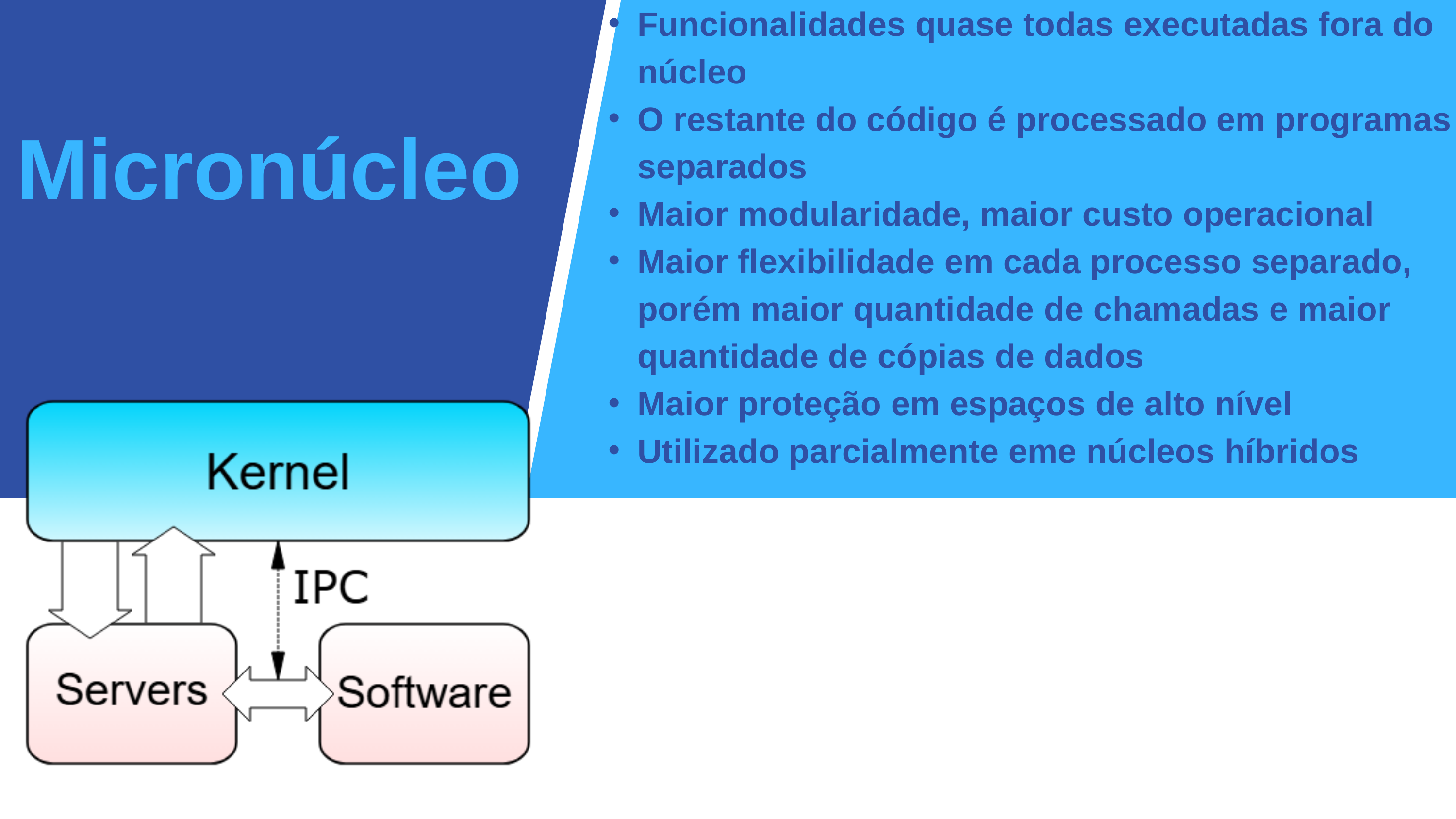

Funcionalidades quase todas executadas fora do núcleo
O restante do código é processado em programas separados
Maior modularidade, maior custo operacional
Maior flexibilidade em cada processo separado, porém maior quantidade de chamadas e maior quantidade de cópias de dados
Maior proteção em espaços de alto nível
Utilizado parcialmente eme núcleos híbridos
Micronúcleo